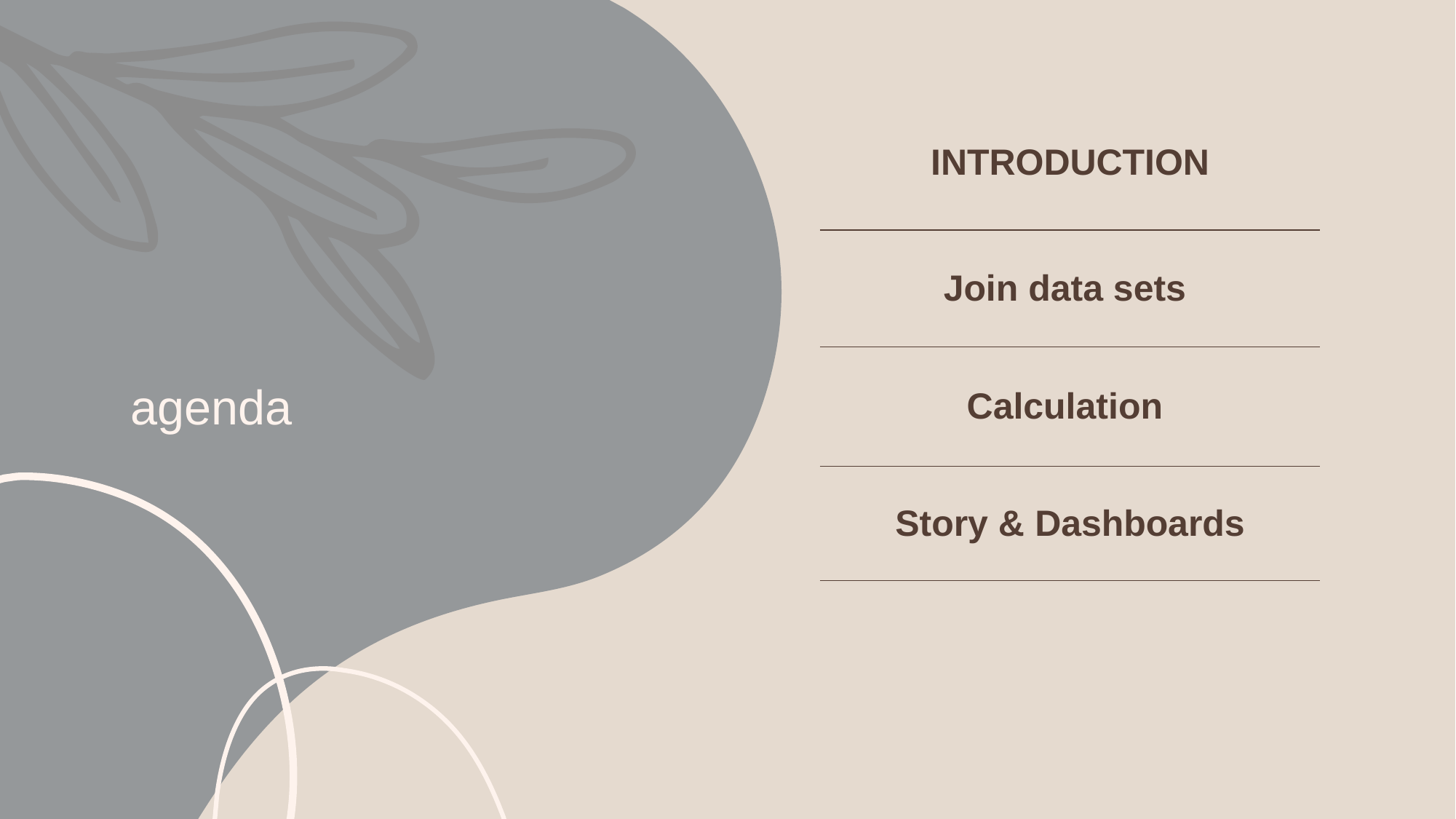

# agenda
| INTRODUCTION |
| --- |
| Join data sets |
| Calculation |
| Story & Dashboards |